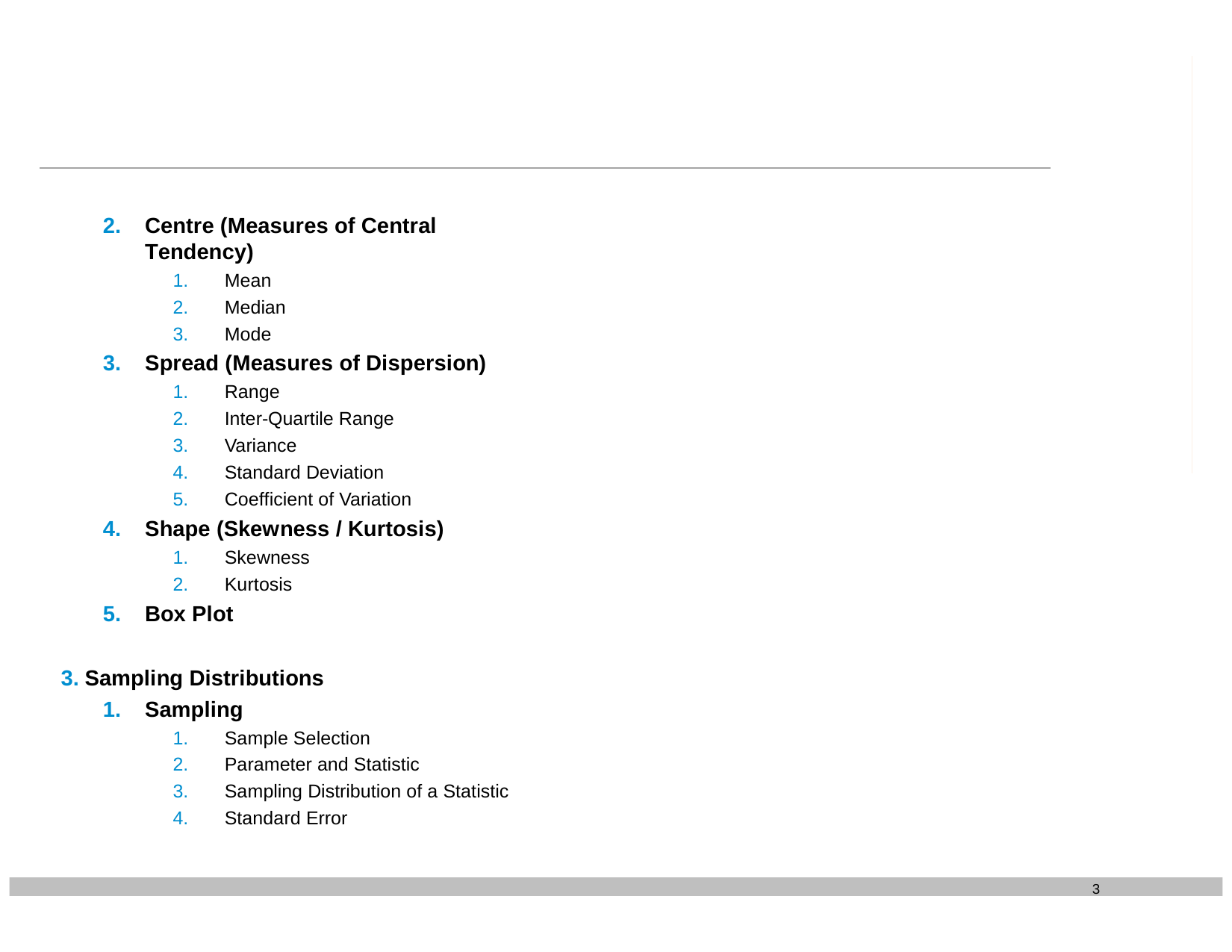

Centre (Measures of Central Tendency)
Mean
Median
Mode
Spread (Measures of Dispersion)
Range
Inter-Quartile Range
Variance
Standard Deviation
Coefficient of Variation
Shape (Skewness / Kurtosis)
Skewness
Kurtosis
Box Plot

Sampling Distributions
Sampling
Sample Selection
Parameter and Statistic
Sampling Distribution of a Statistic
Standard Error

3